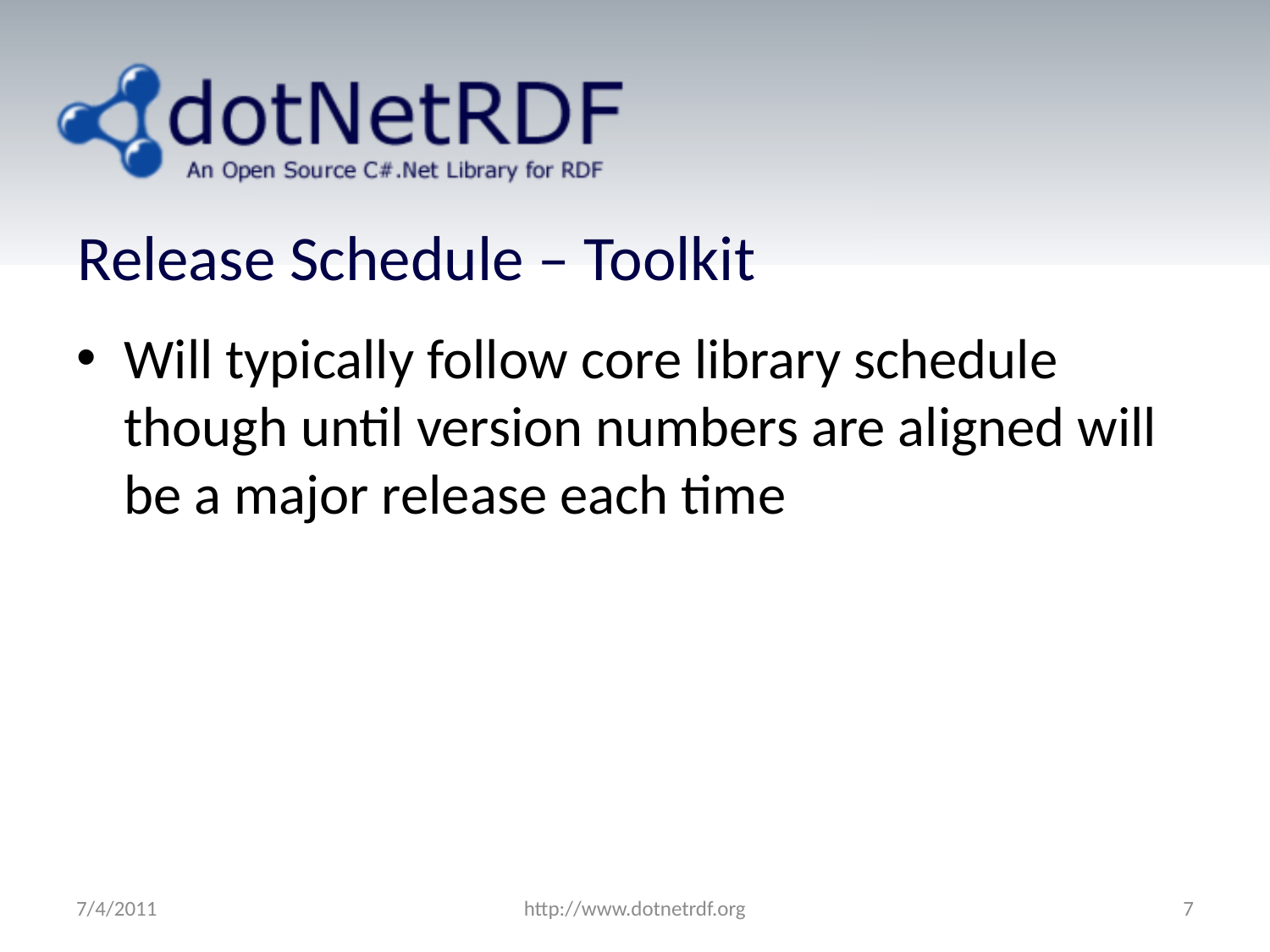

# Release Schedule – Toolkit
Will typically follow core library schedule though until version numbers are aligned will be a major release each time
7/4/2011
http://www.dotnetrdf.org
7